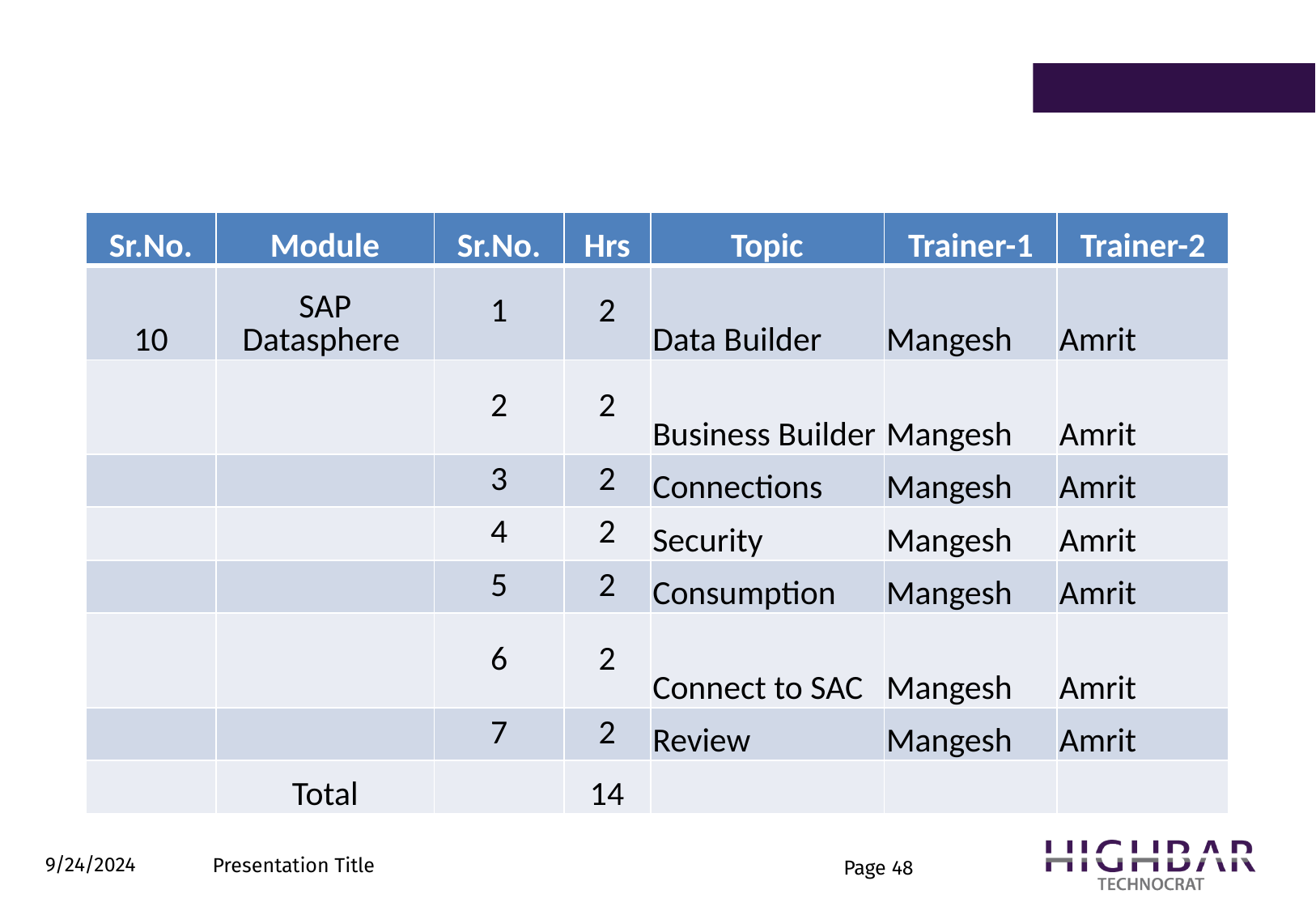

#
| Sr.No. | Module | Sr.No. | Hrs | Topic | Trainer-1 | Trainer-2 |
| --- | --- | --- | --- | --- | --- | --- |
| 10 | SAP Datasphere | 1 | 2 | Data Builder | Mangesh | Amrit |
|  |  | 2 | 2 | Business Builder | Mangesh | Amrit |
|  |  | 3 | 2 | Connections | Mangesh | Amrit |
|  |  | 4 | 2 | Security | Mangesh | Amrit |
|  |  | 5 | 2 | Consumption | Mangesh | Amrit |
|  |  | 6 | 2 | Connect to SAC | Mangesh | Amrit |
|  |  | 7 | 2 | Review | Mangesh | Amrit |
|  | Total |  | 14 |  |  |  |